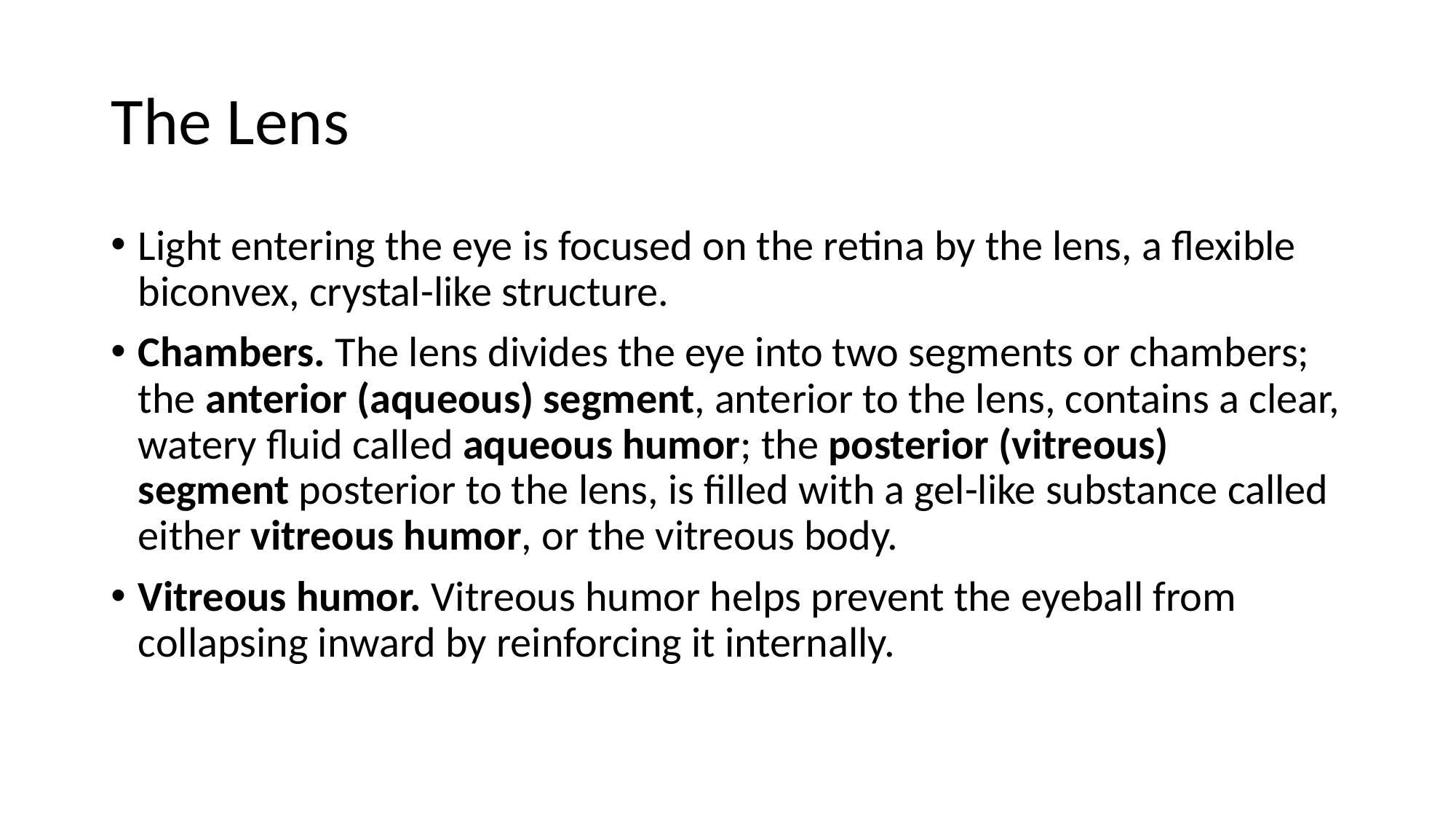

# The Lens
Light entering the eye is focused on the retina by the lens, a flexible biconvex, crystal-like structure.
Chambers. The lens divides the eye into two segments or chambers; the anterior (aqueous) segment, anterior to the lens, contains a clear, watery fluid called aqueous humor; the posterior (vitreous) segment posterior to the lens, is filled with a gel-like substance called either vitreous humor, or the vitreous body.
Vitreous humor. Vitreous humor helps prevent the eyeball from collapsing inward by reinforcing it internally.